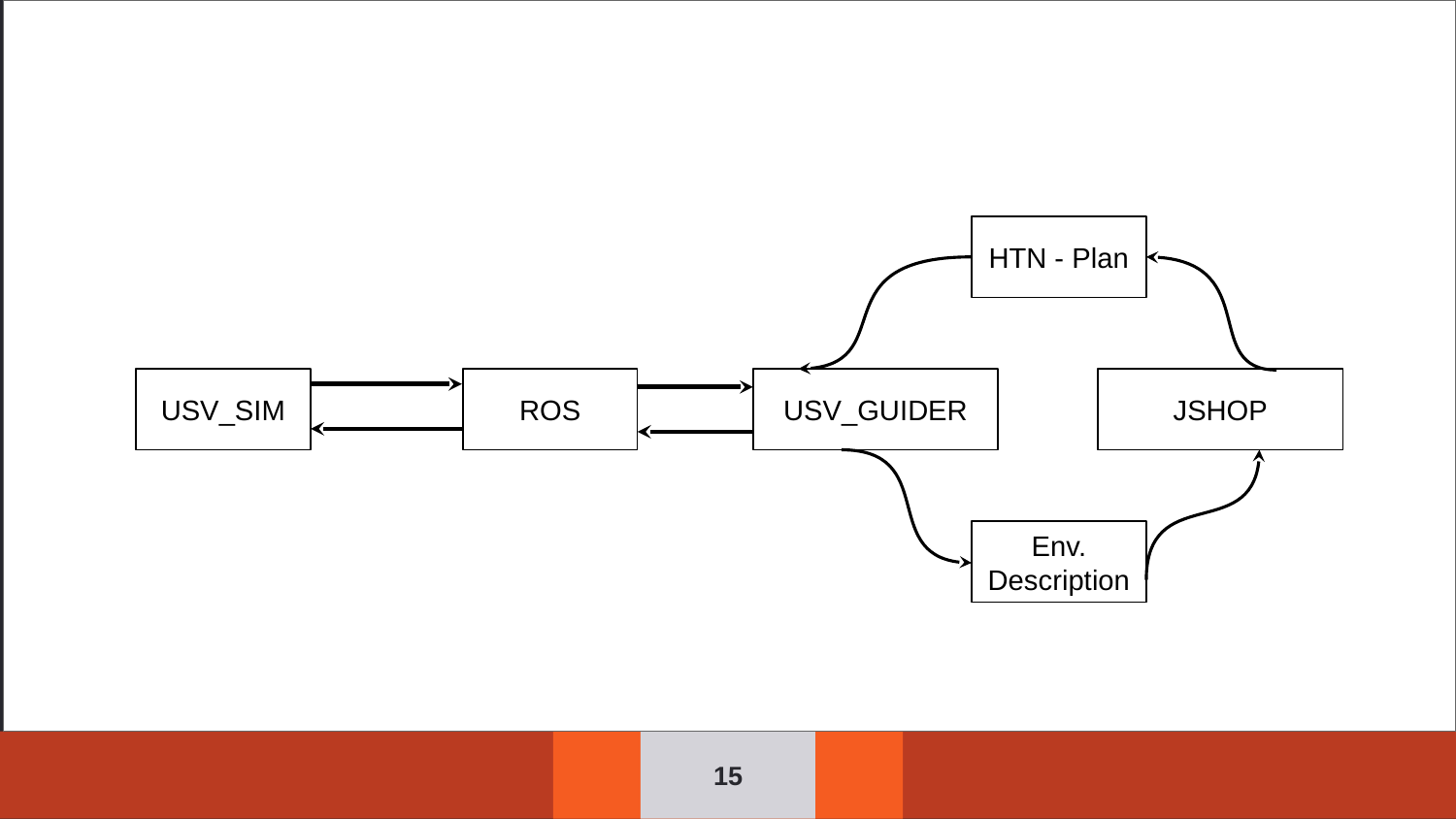

HTN - Plan
USV_SIM
ROS
USV_GUIDER
JSHOP
Env. Description
15